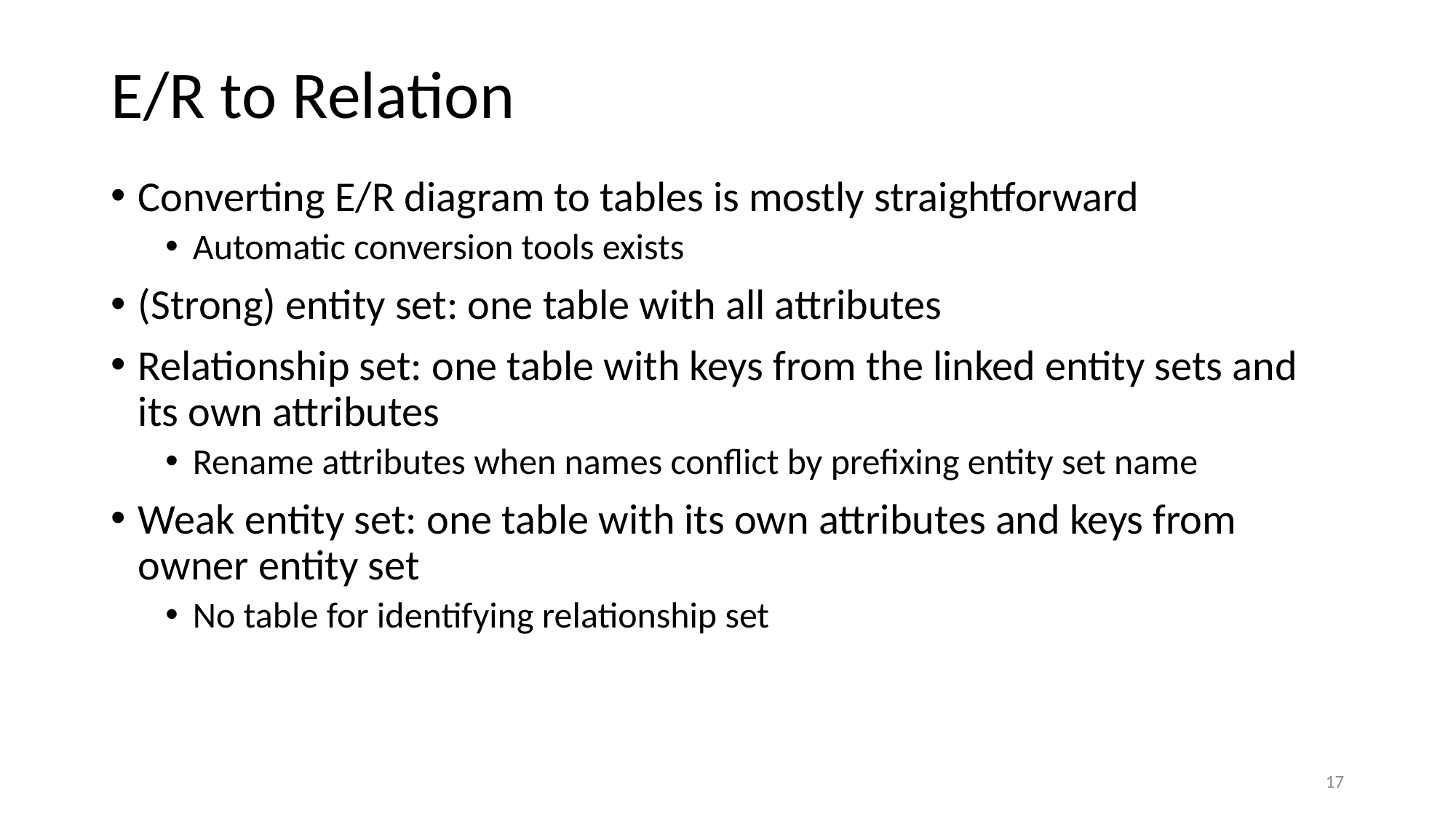

# E/R to Relation
Converting E/R diagram to tables is mostly straightforward
Automatic conversion tools exists
(Strong) entity set: one table with all attributes
Relationship set: one table with keys from the linked entity sets and its own attributes
Rename attributes when names conflict by prefixing entity set name
Weak entity set: one table with its own attributes and keys from owner entity set
No table for identifying relationship set

17